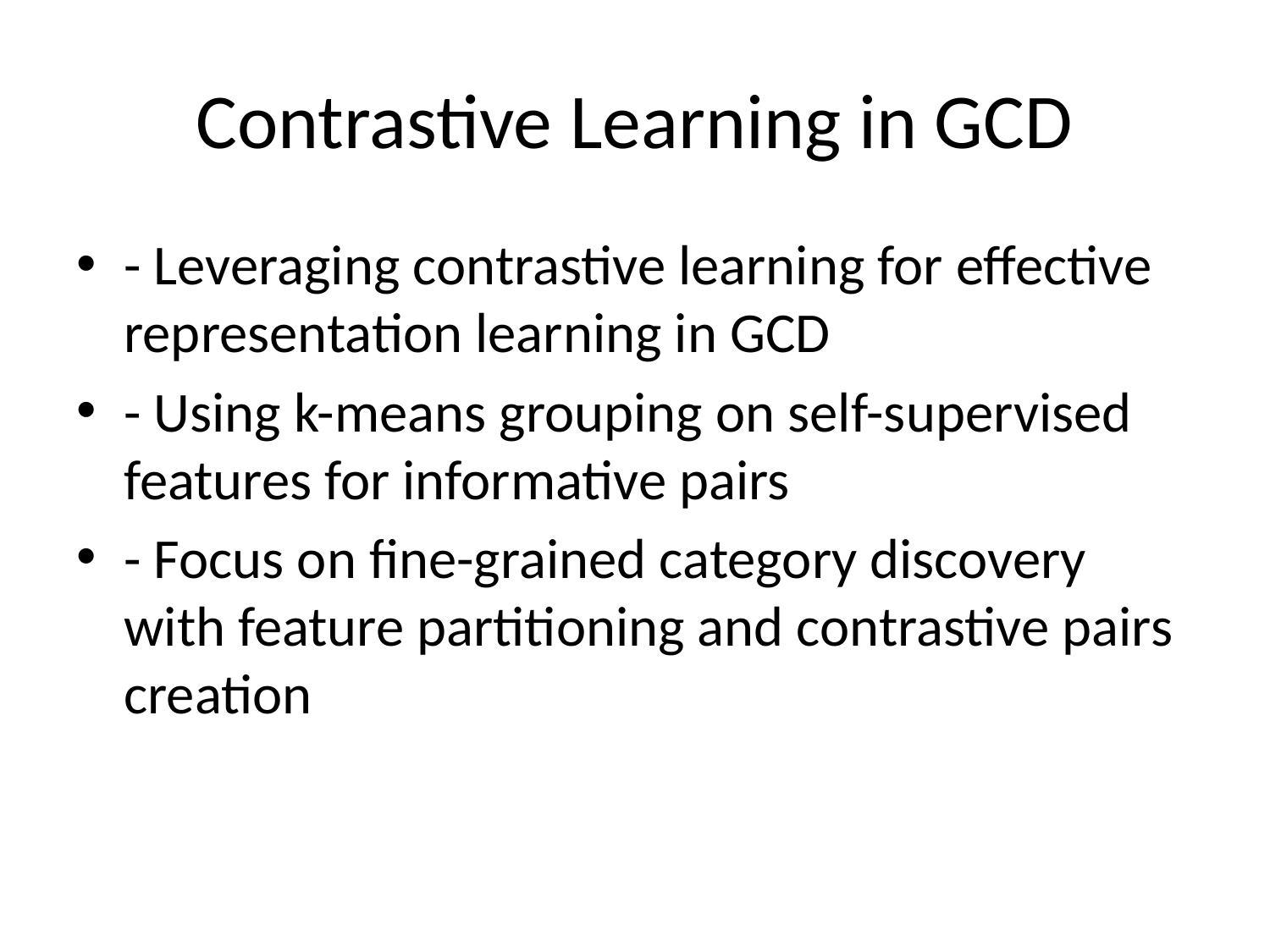

# Contrastive Learning in GCD
- Leveraging contrastive learning for effective representation learning in GCD
- Using k-means grouping on self-supervised features for informative pairs
- Focus on fine-grained category discovery with feature partitioning and contrastive pairs creation